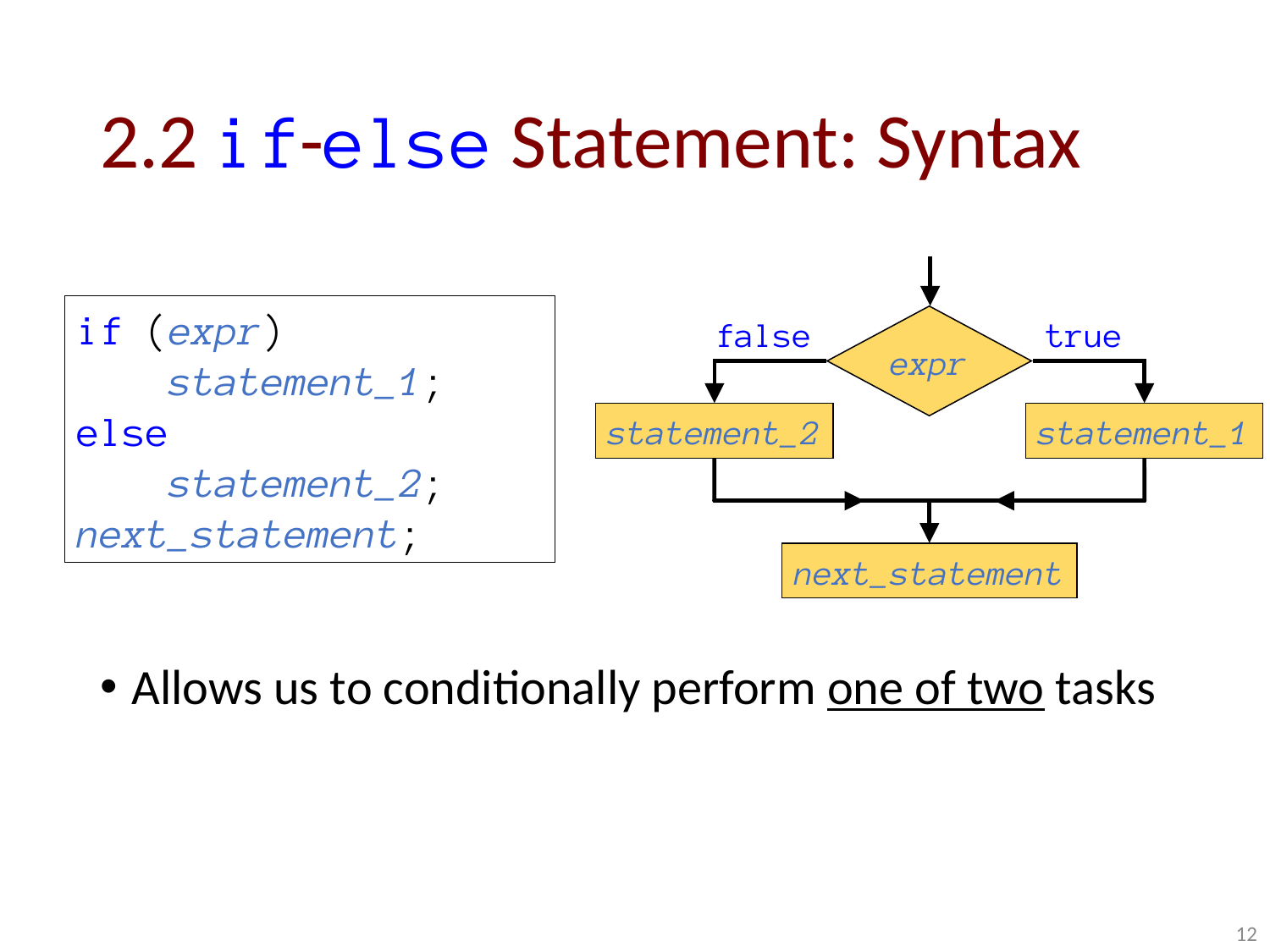

# 2.2 if-else Statement: Syntax
if (expr)
    statement_1;
else
    statement_2;
next_statement;
false
true
expr
statement_2
statement_1
next_statement
Allows us to conditionally perform one of two tasks
12